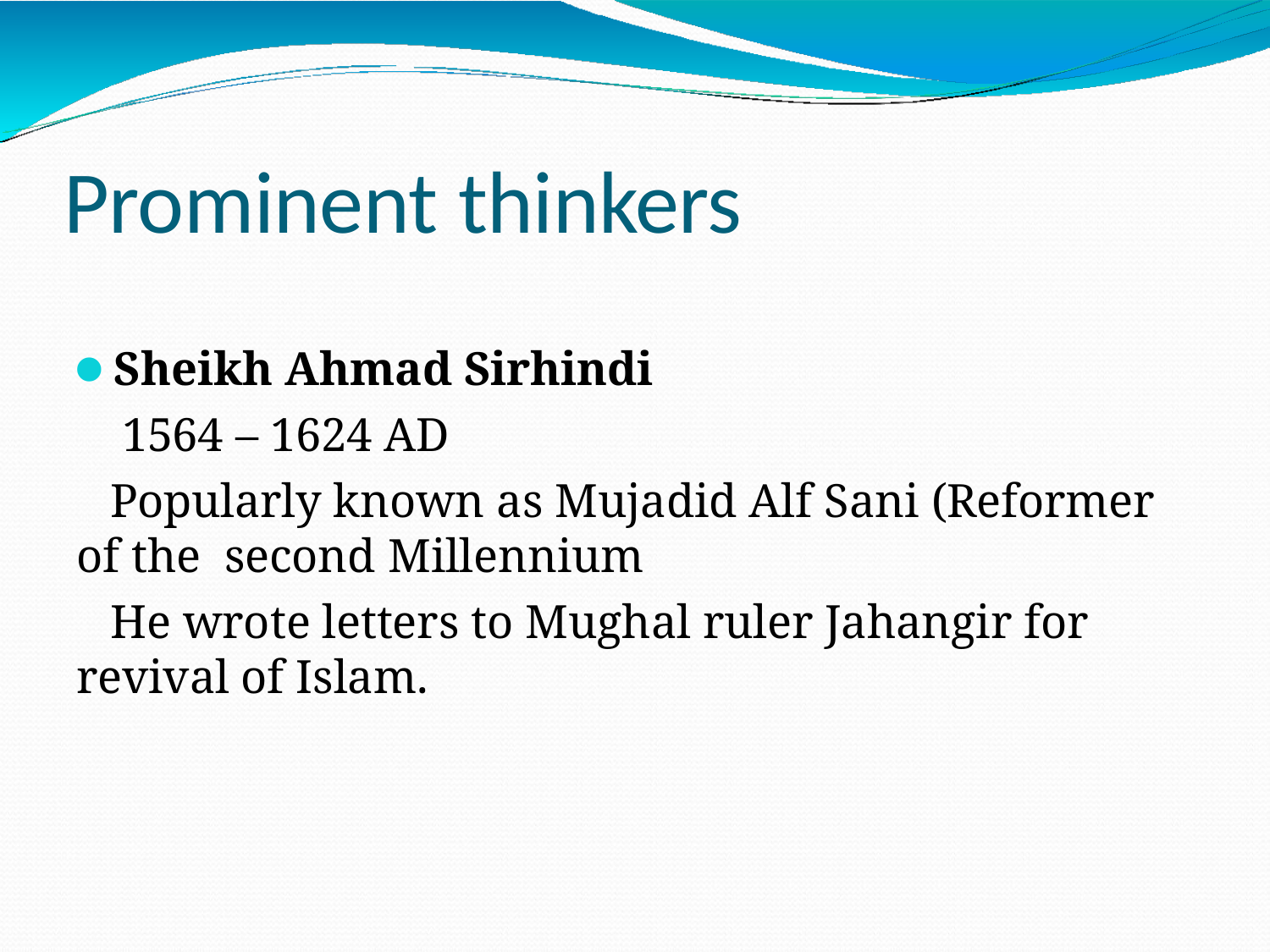

# Prominent thinkers

Sheikh Ahmad Sirhindi
1564 – 1624 AD
Popularly known as Mujadid Alf Sani (Reformer of the  second Millennium
He wrote letters to Mughal ruler Jahangir for revival of Islam.